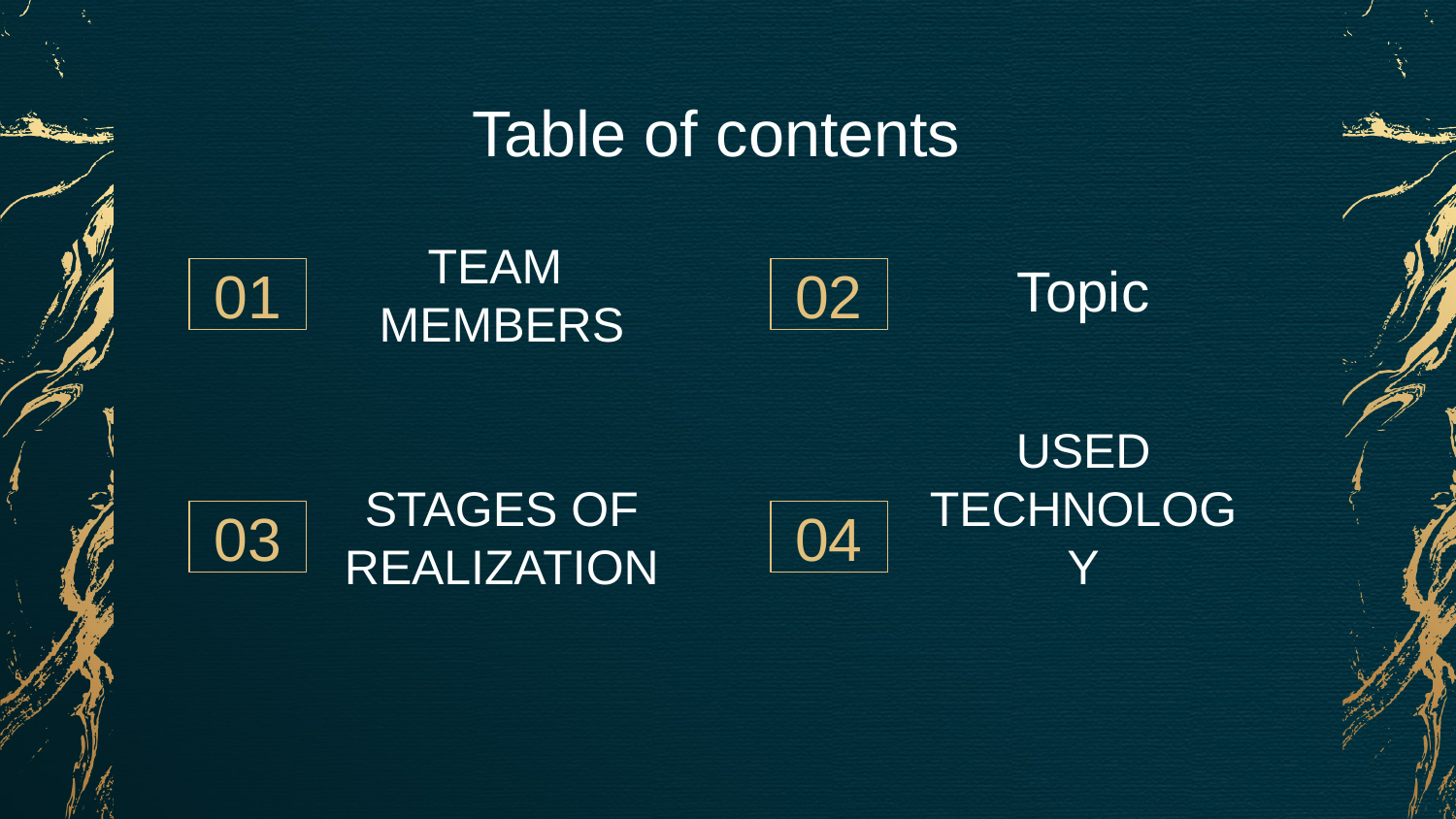

# Table of contents
Topic
TEAM
MEMBERS
01
02
STAGES OF REALIZATION
USED TECHNOLOGY
04
03